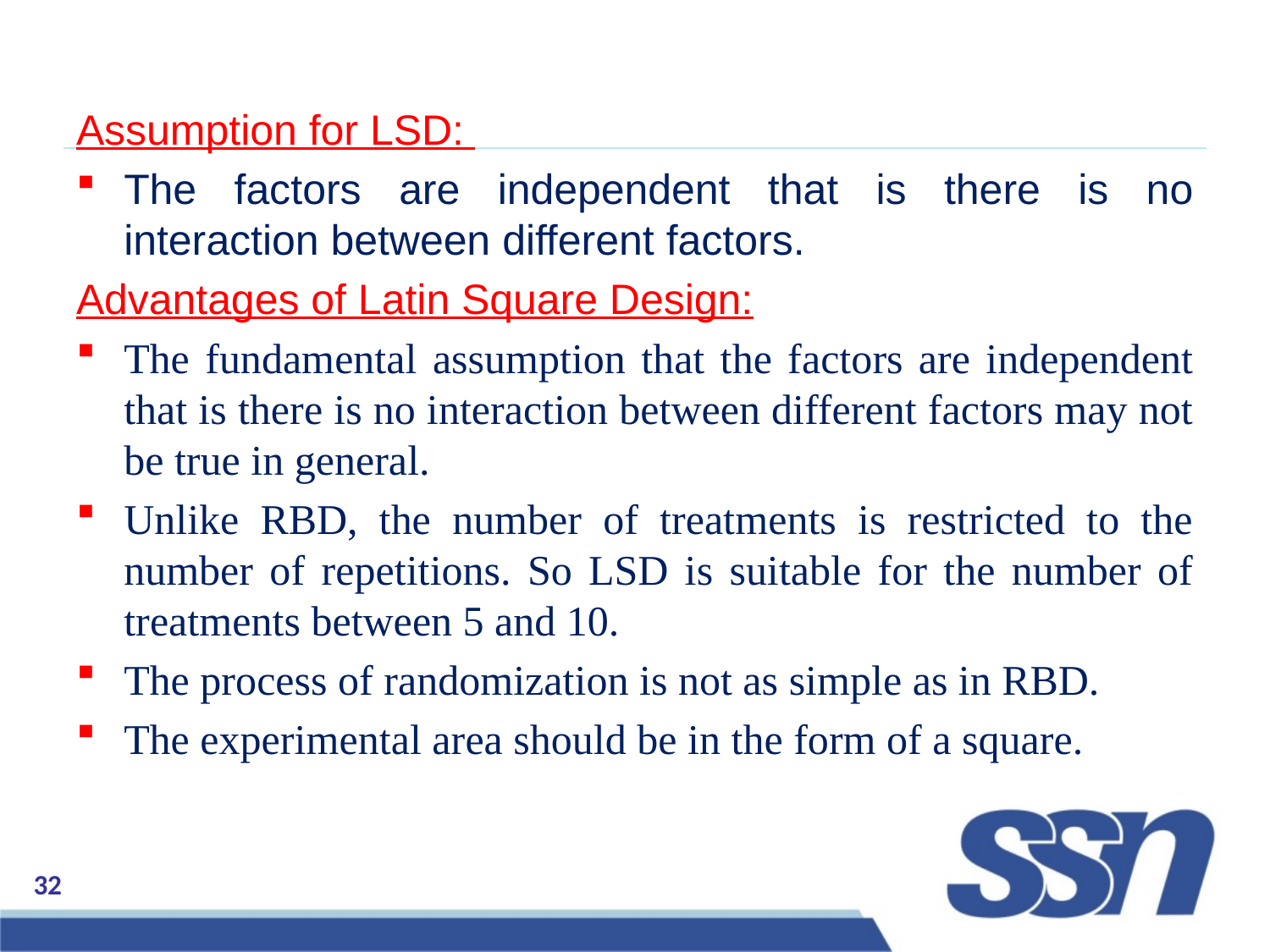

Assumption for LSD:
The factors are independent that is there is no interaction between different factors.
Advantages of Latin Square Design:
The fundamental assumption that the factors are independent that is there is no interaction between different factors may not be true in general.
Unlike RBD, the number of treatments is restricted to the number of repetitions. So LSD is suitable for the number of treatments between 5 and 10.
The process of randomization is not as simple as in RBD.
The experimental area should be in the form of a square.